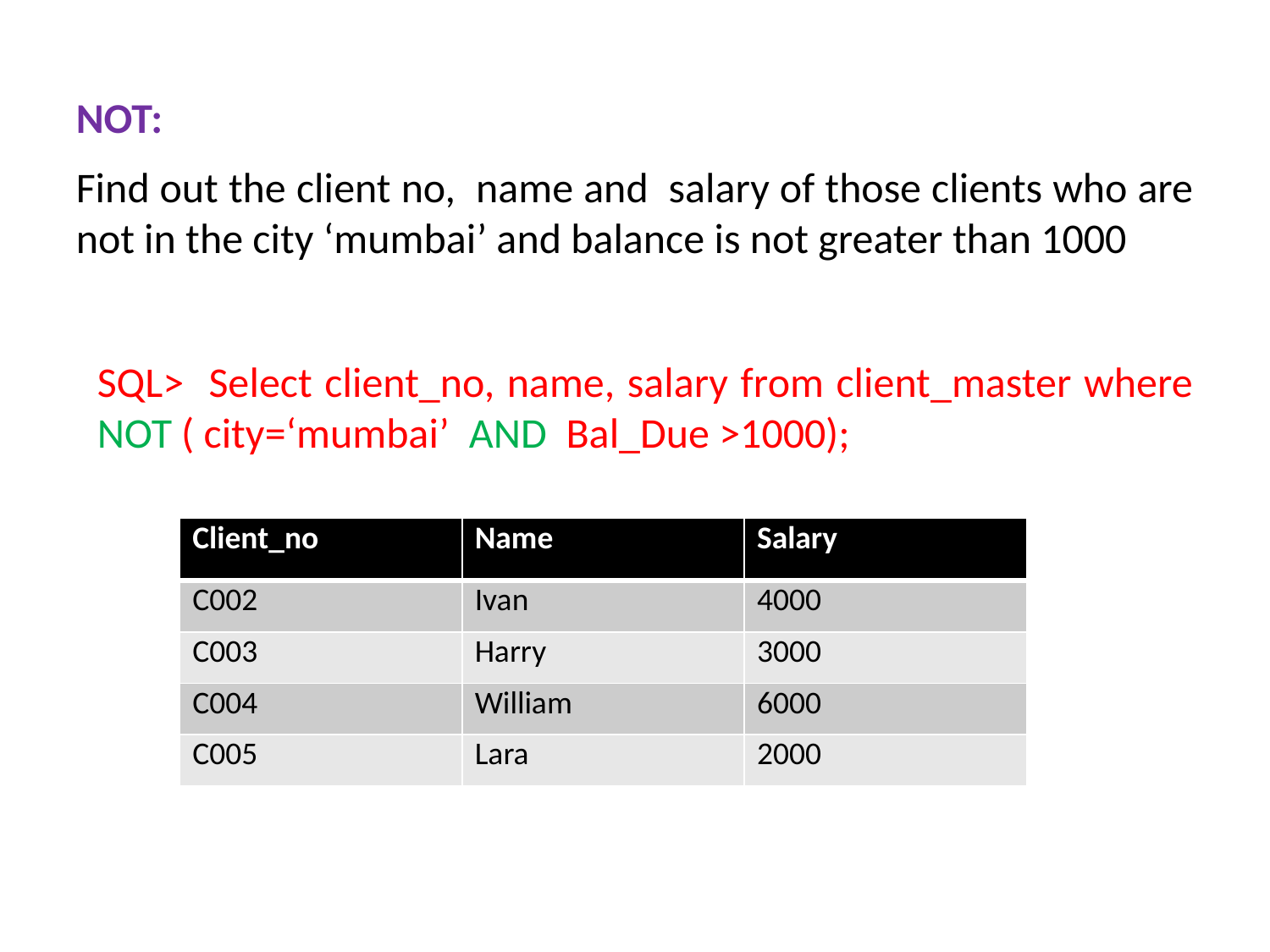

NOT:

Find out the client no,  name and  salary of those clients who are not in the city ‘mumbai’ and balance is not greater than 1000
SQL>  Select client_no, name, salary from client_master where NOT ( city=‘mumbai’  AND  Bal_Due >1000);
| Client\_no | Name | Salary |
| --- | --- | --- |
| C002 | Ivan | 4000 |
| C003 | Harry | 3000 |
| C004 | William | 6000 |
| C005 | Lara | 2000 |